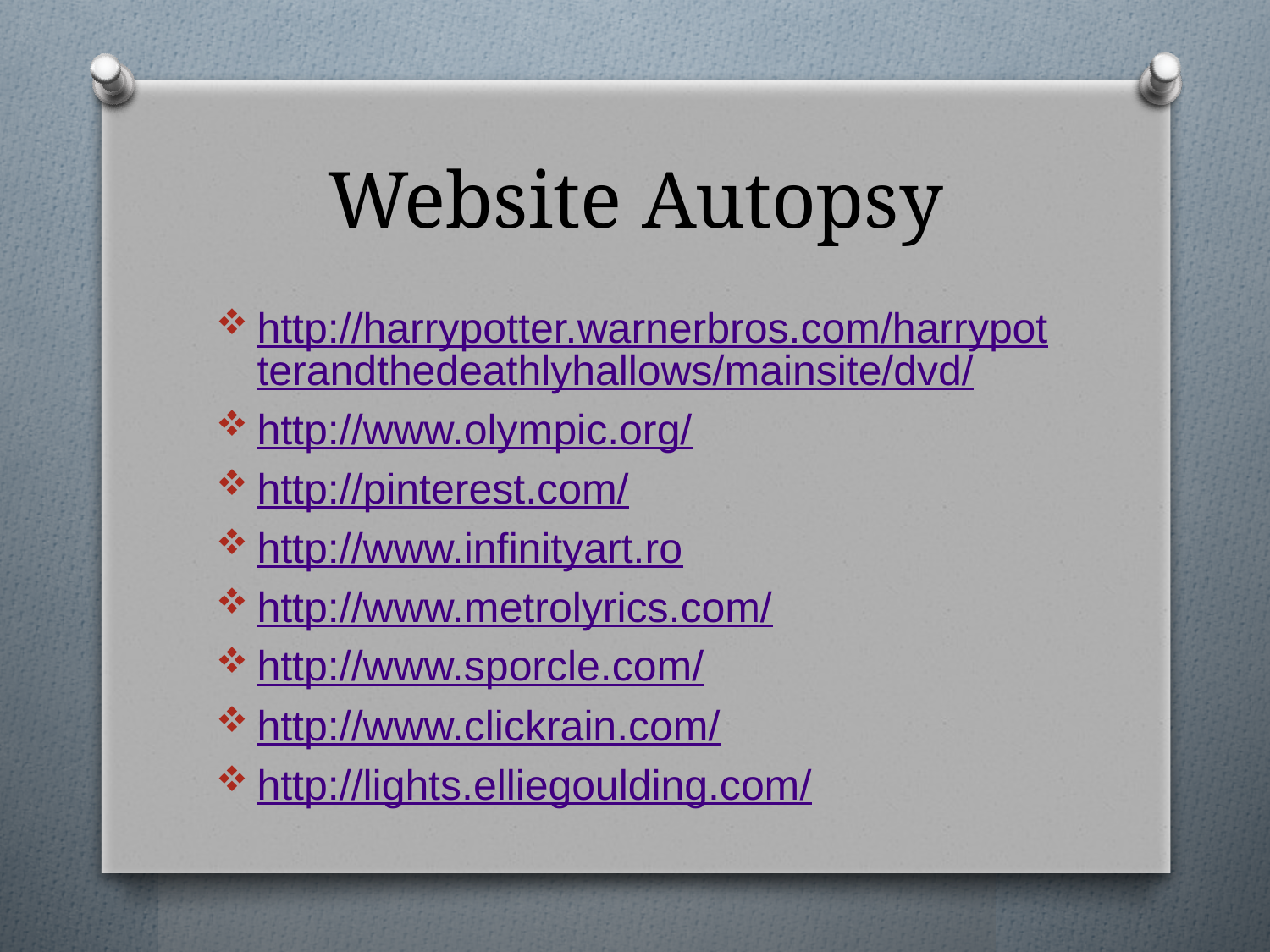

# Website Autopsy
http://harrypotter.warnerbros.com/harrypotterandthedeathlyhallows/mainsite/dvd/
http://www.olympic.org/
http://pinterest.com/
http://www.infinityart.ro
http://www.metrolyrics.com/
http://www.sporcle.com/
http://www.clickrain.com/
http://lights.elliegoulding.com/